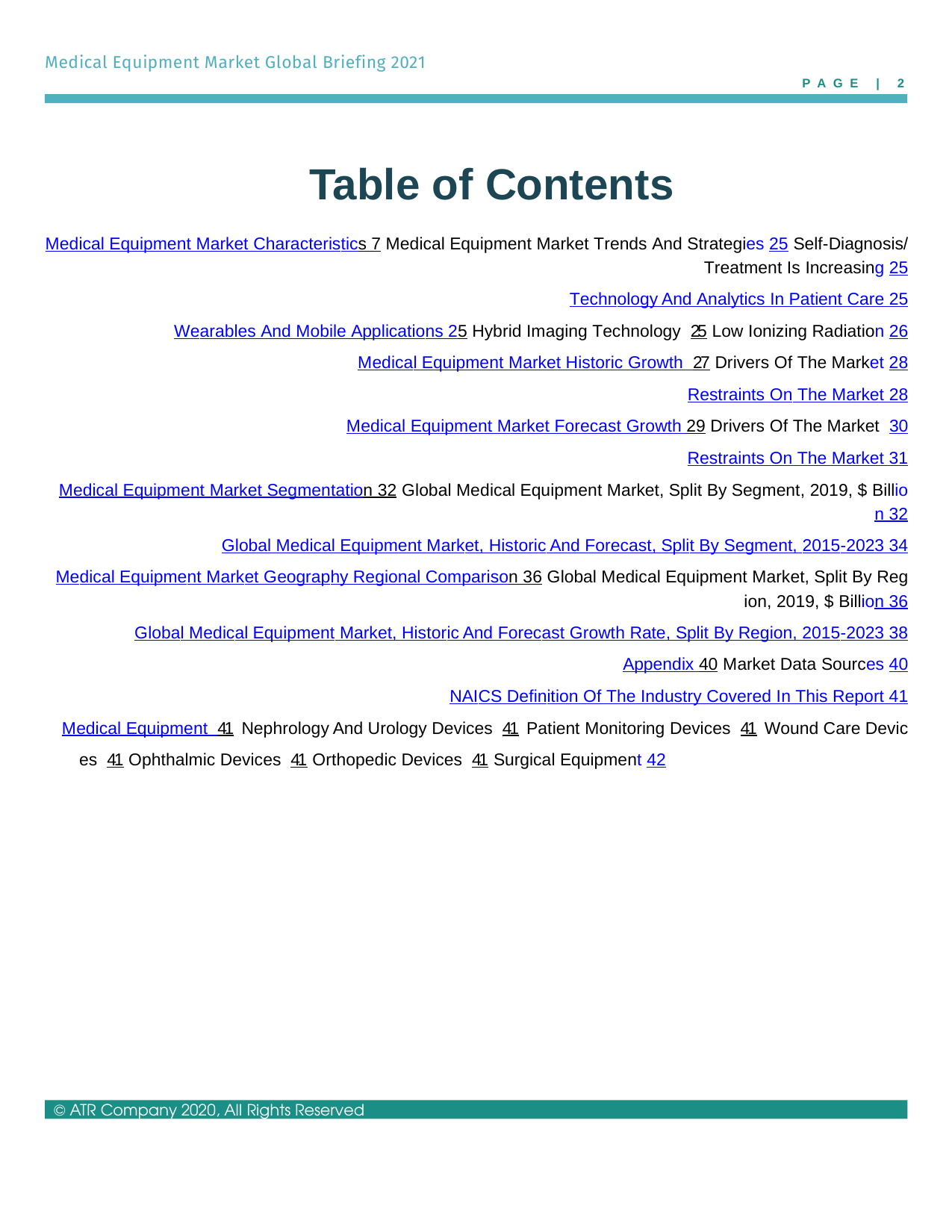

Medical Equipment Market Global Briefing 2021
P  A  G  E     |     2

Table of Contents
Medical Equipment Market Characteristics 			7 Medical Equipment Market Trends And Strategies 		25 Self-Diagnosis/Treatment Is Increasing 	25
Technology And Analytics In Patient Care 	25
Wearables And Mobile Applications 		25 Hybrid Imaging Technology 	 25 Low Ionizing Radiation 	26
Medical Equipment Market Historic Growth 	 27 Drivers Of The Market 	28
Restraints On The Market 	28
Medical Equipment Market Forecast Growth 	29 Drivers Of The Market 	 30
Restraints On The Market 	31
Medical Equipment Market Segmentation 	32 Global Medical Equipment Market, Split By Segment, 2019, $ Billion 	32
Global Medical Equipment Market, Historic And Forecast, Split By Segment, 2015-2023 	34
Medical Equipment Market Geography Regional Comparison 	36 Global Medical Equipment Market, Split By Region, 2019, $ Billion 	36
Global Medical Equipment Market, Historic And Forecast Growth Rate, Split By Region, 2015-2023 	38
Appendix 	40 Market Data Sources 	40
NAICS Definition Of The Industry Covered In This Report 	41
Medical Equipment 	 41 Nephrology And Urology Devices 	 41 Patient Monitoring Devices 	 41 Wound Care Devices 	 41 Ophthalmic Devices 	 41 Orthopedic Devices 	 41 Surgical Equipment 	42
© ATR Company 2020, All Rights Reserved